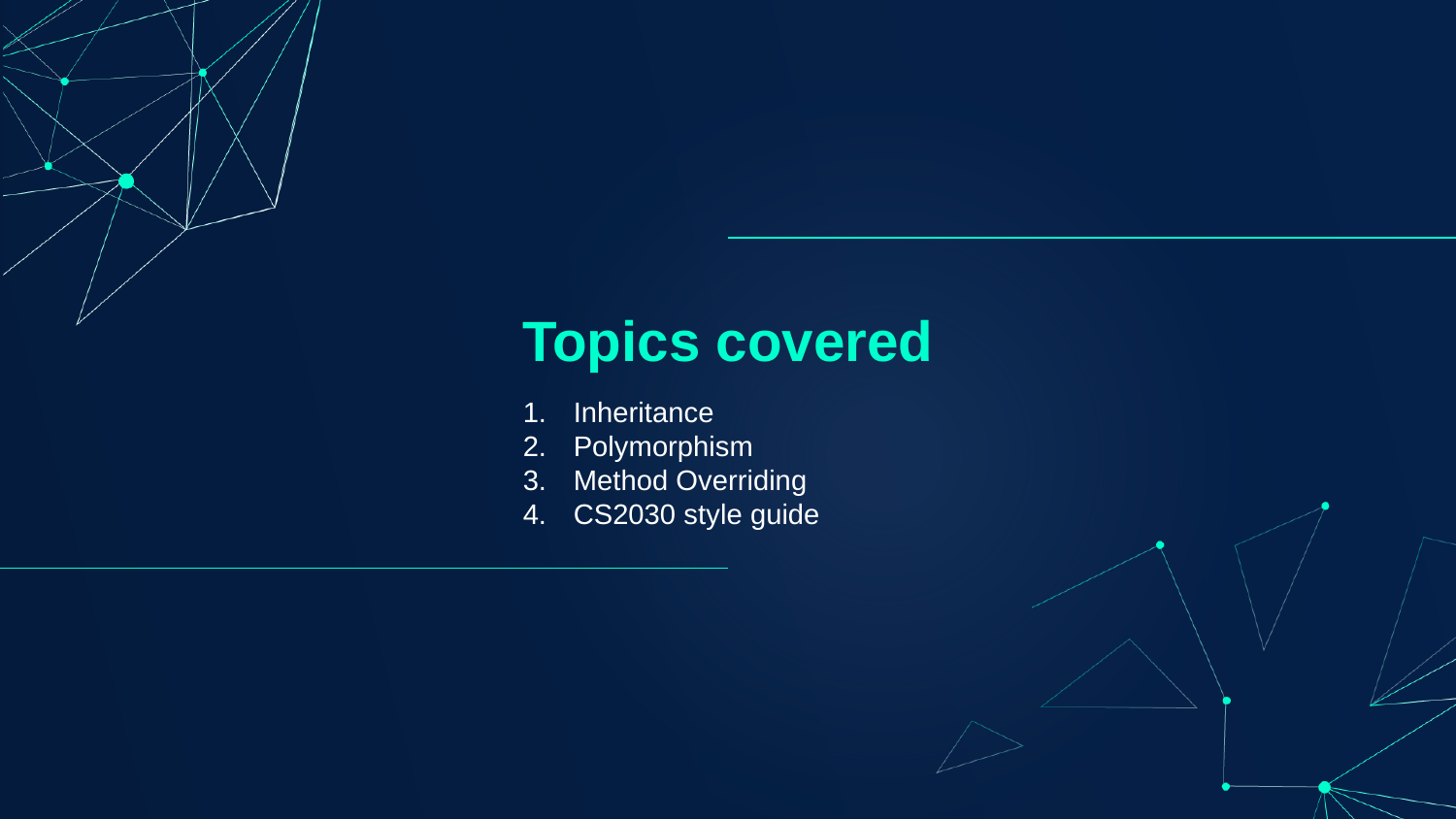

# Topics covered
Inheritance
Polymorphism
Method Overriding
CS2030 style guide